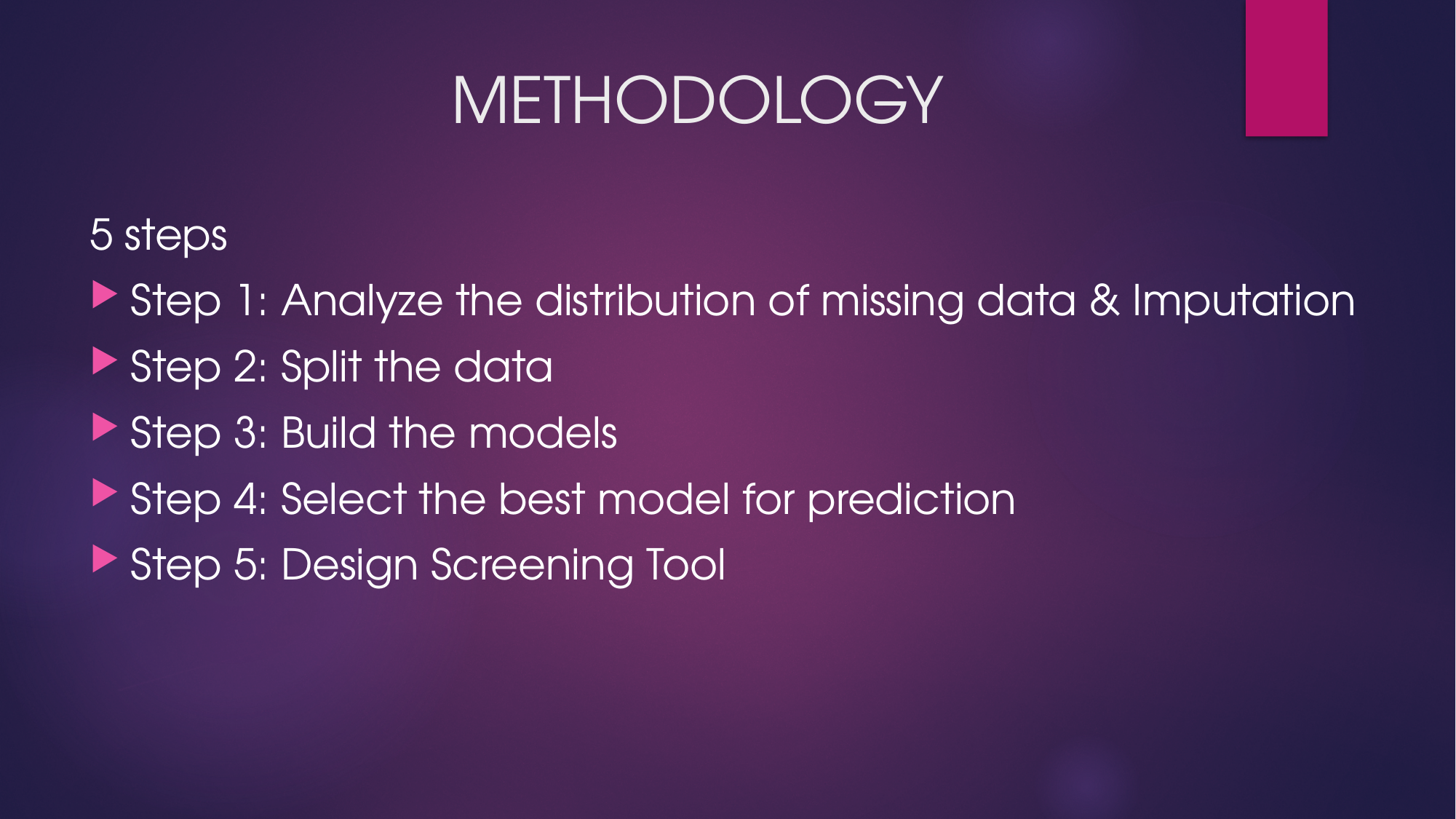

# METHODOLOGY
5 steps
Step 1: Analyze the distribution of missing data & Imputation
Step 2: Split the data
Step 3: Build the models
Step 4: Select the best model for prediction
Step 5: Design Screening Tool